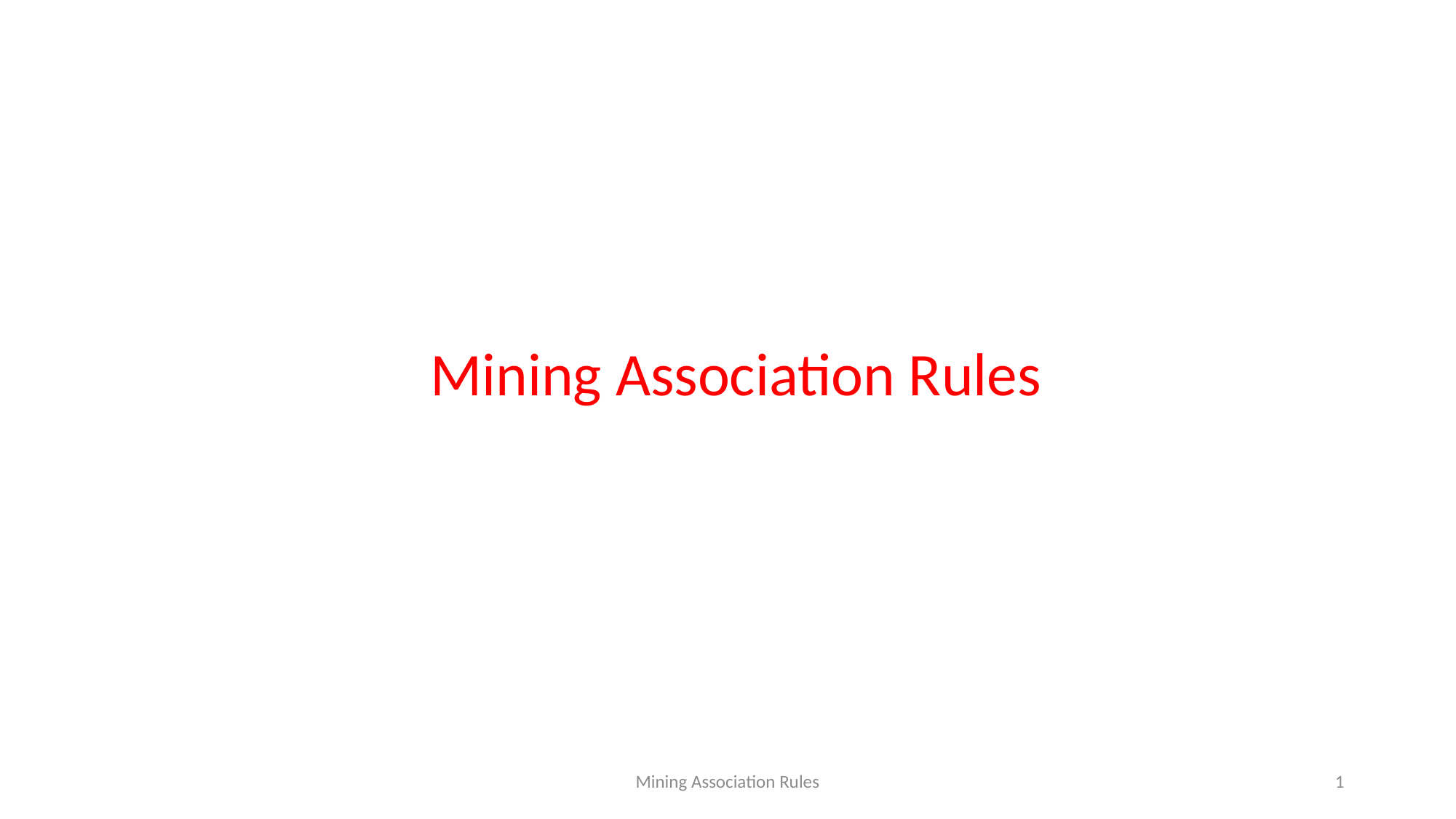

# Mining Association Rules
Mining Association Rules
1